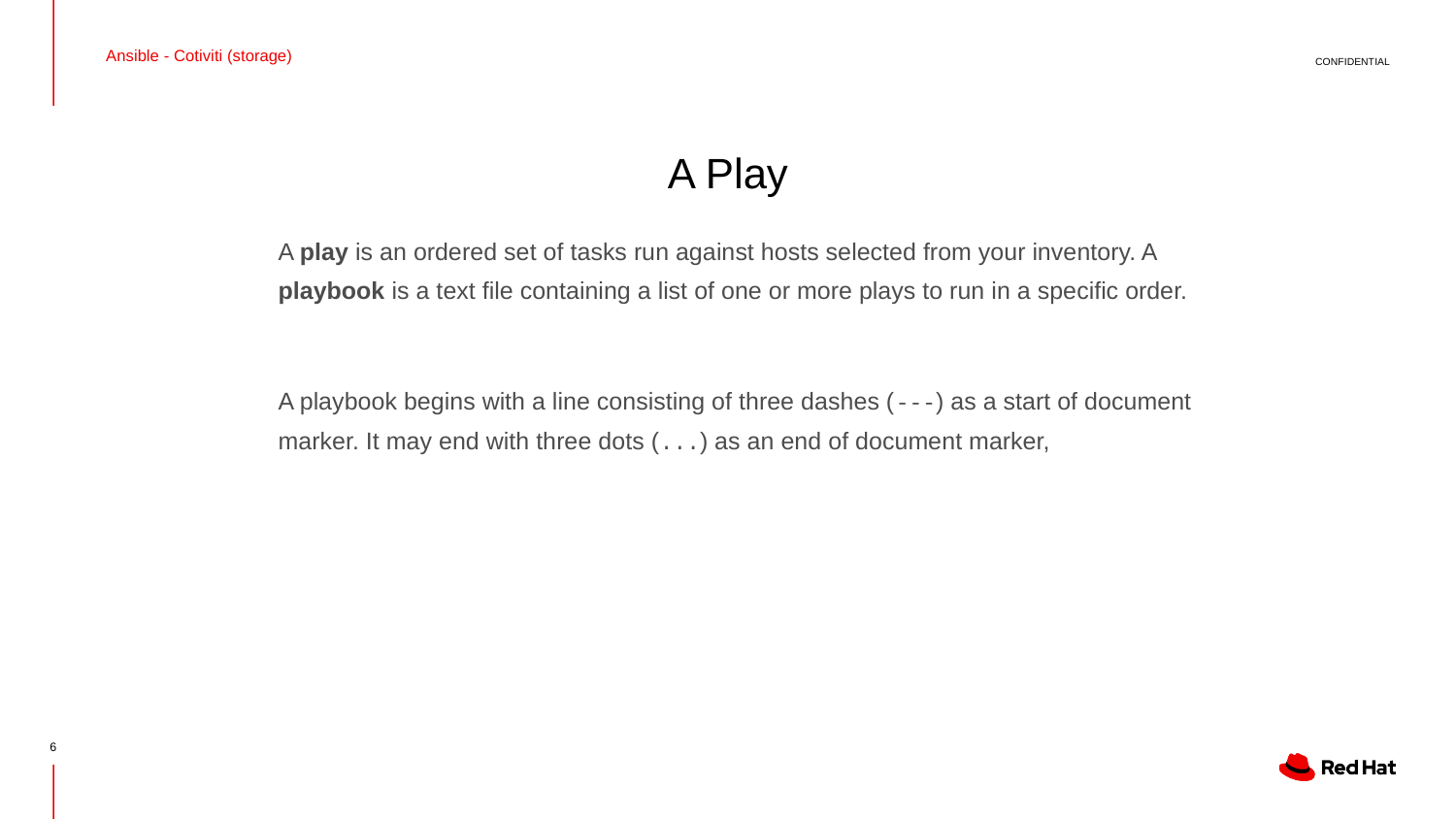

Ansible - Cotiviti (storage)
# A Play
A play is an ordered set of tasks run against hosts selected from your inventory. A playbook is a text file containing a list of one or more plays to run in a specific order.

A playbook begins with a line consisting of three dashes (---) as a start of document marker. It may end with three dots (...) as an end of document marker,

6